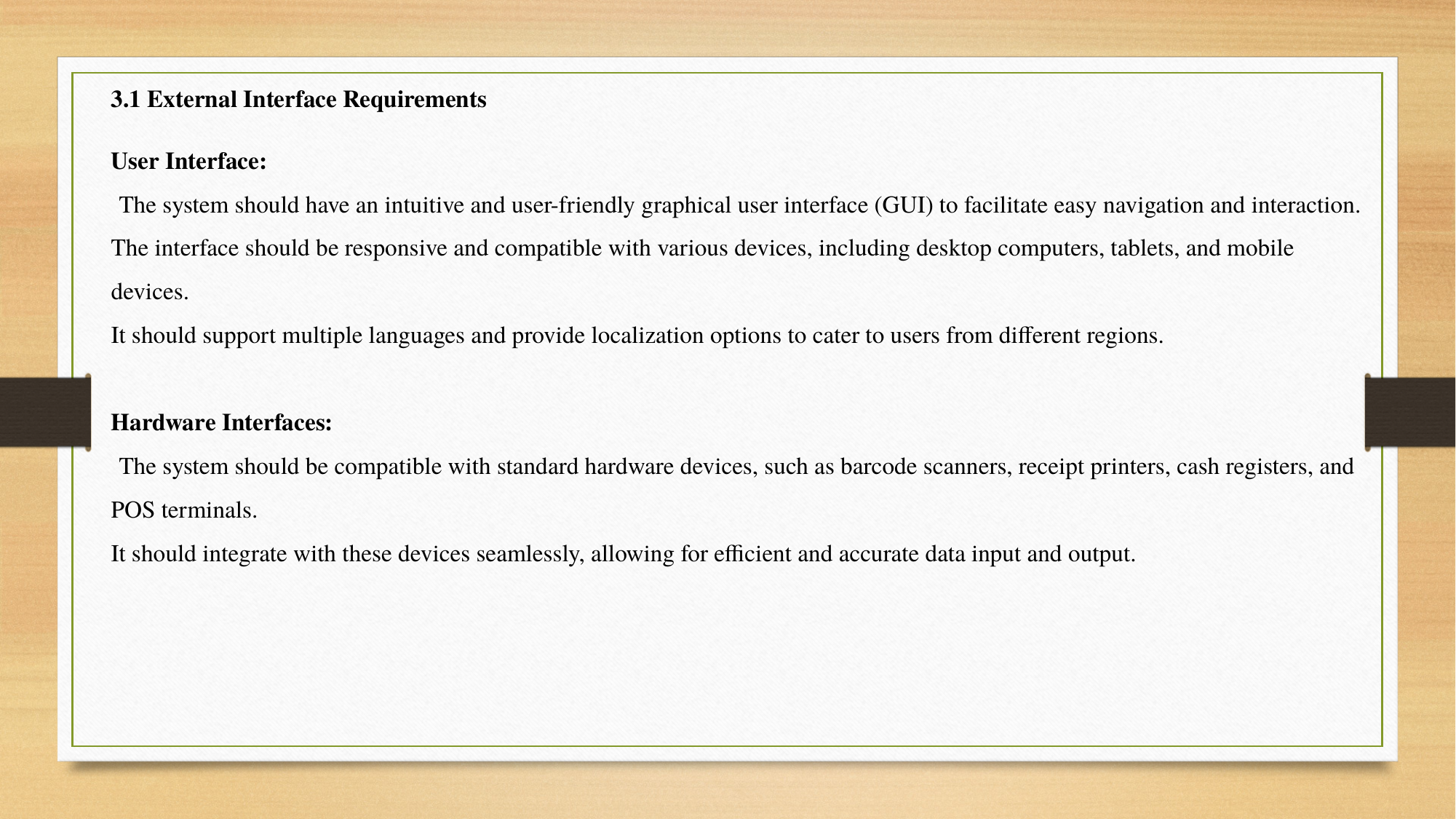

3.1 External Interface Requirements
User Interface:
 The system should have an intuitive and user-friendly graphical user interface (GUI) to facilitate easy navigation and interaction.
The interface should be responsive and compatible with various devices, including desktop computers, tablets, and mobile devices.
It should support multiple languages and provide localization options to cater to users from different regions.

Hardware Interfaces:
 The system should be compatible with standard hardware devices, such as barcode scanners, receipt printers, cash registers, and POS terminals.
It should integrate with these devices seamlessly, allowing for efficient and accurate data input and output.